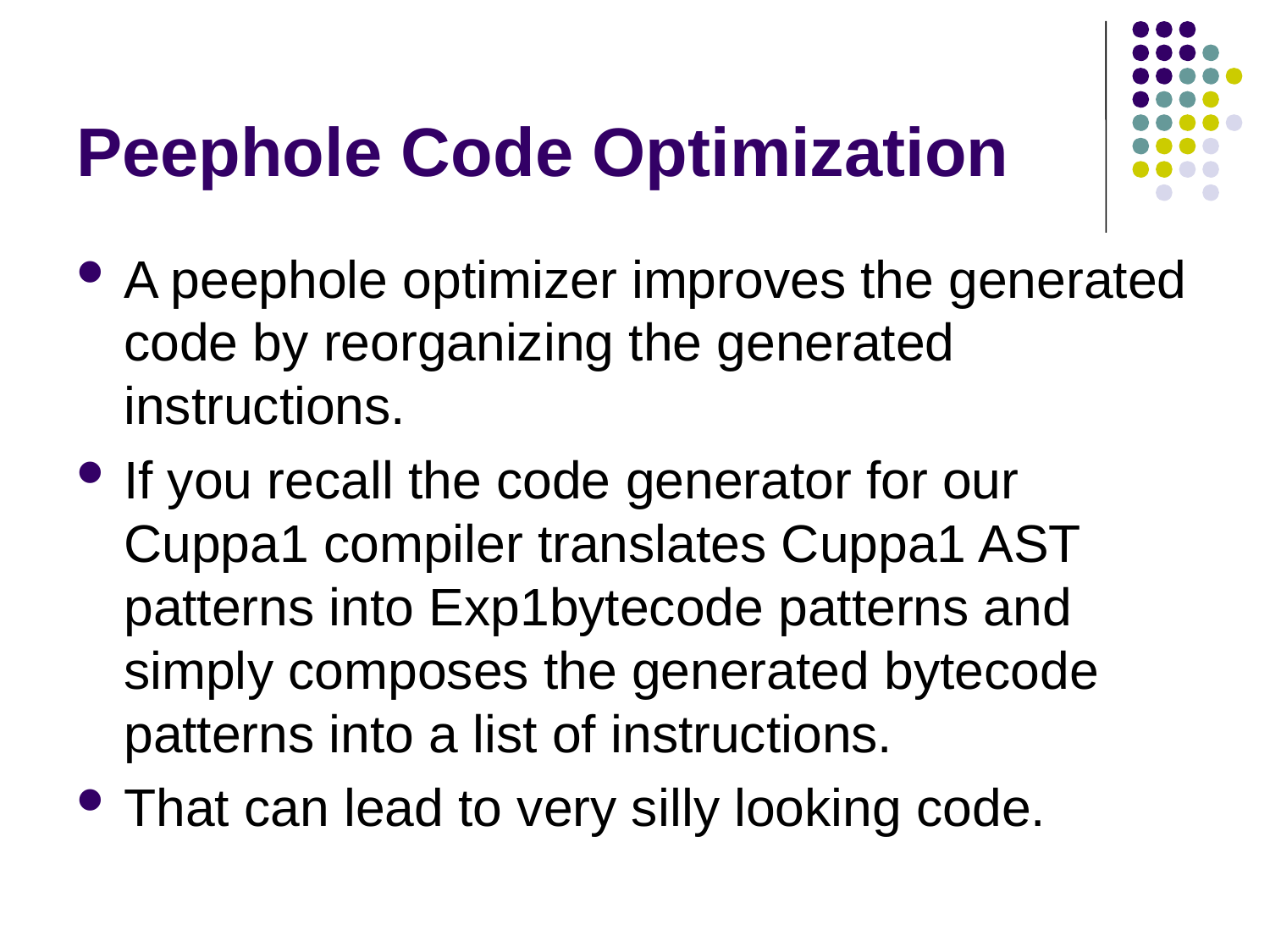

# Peephole Code Optimization
A peephole optimizer improves the generated code by reorganizing the generated instructions.
If you recall the code generator for our Cuppa1 compiler translates Cuppa1 AST patterns into Exp1bytecode patterns and simply composes the generated bytecode patterns into a list of instructions.
That can lead to very silly looking code.